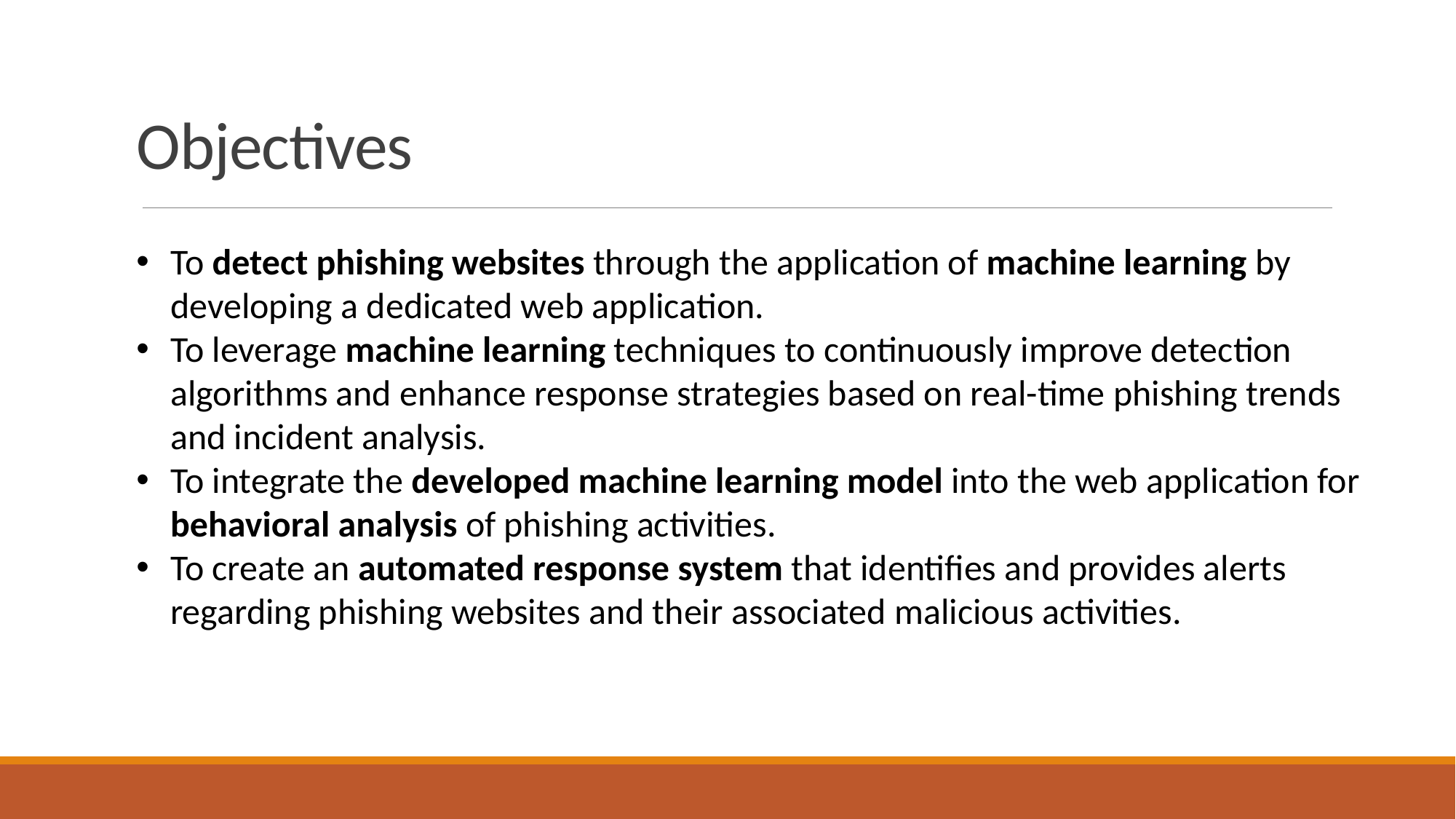

# Objectives
To detect phishing websites through the application of machine learning by developing a dedicated web application.
To leverage machine learning techniques to continuously improve detection algorithms and enhance response strategies based on real-time phishing trends and incident analysis.
To integrate the developed machine learning model into the web application for behavioral analysis of phishing activities.
To create an automated response system that identifies and provides alerts regarding phishing websites and their associated malicious activities.